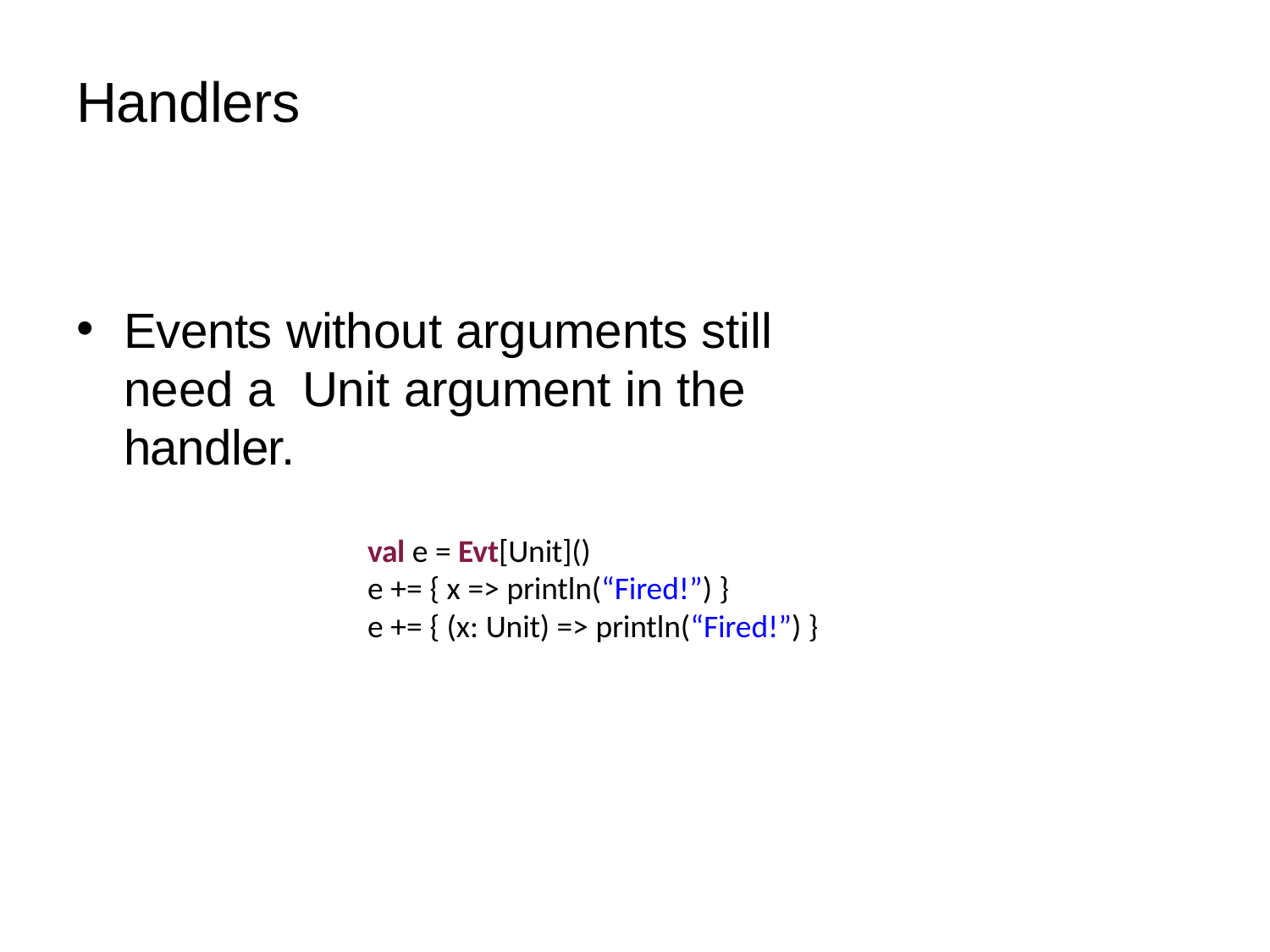

# Handlers
Events without arguments still need a  Unit argument in the handler.
val e = Evt[Unit]()
e += { x => println(“Fired!”) }
e += { (x: Unit) => println(“Fired!”) }